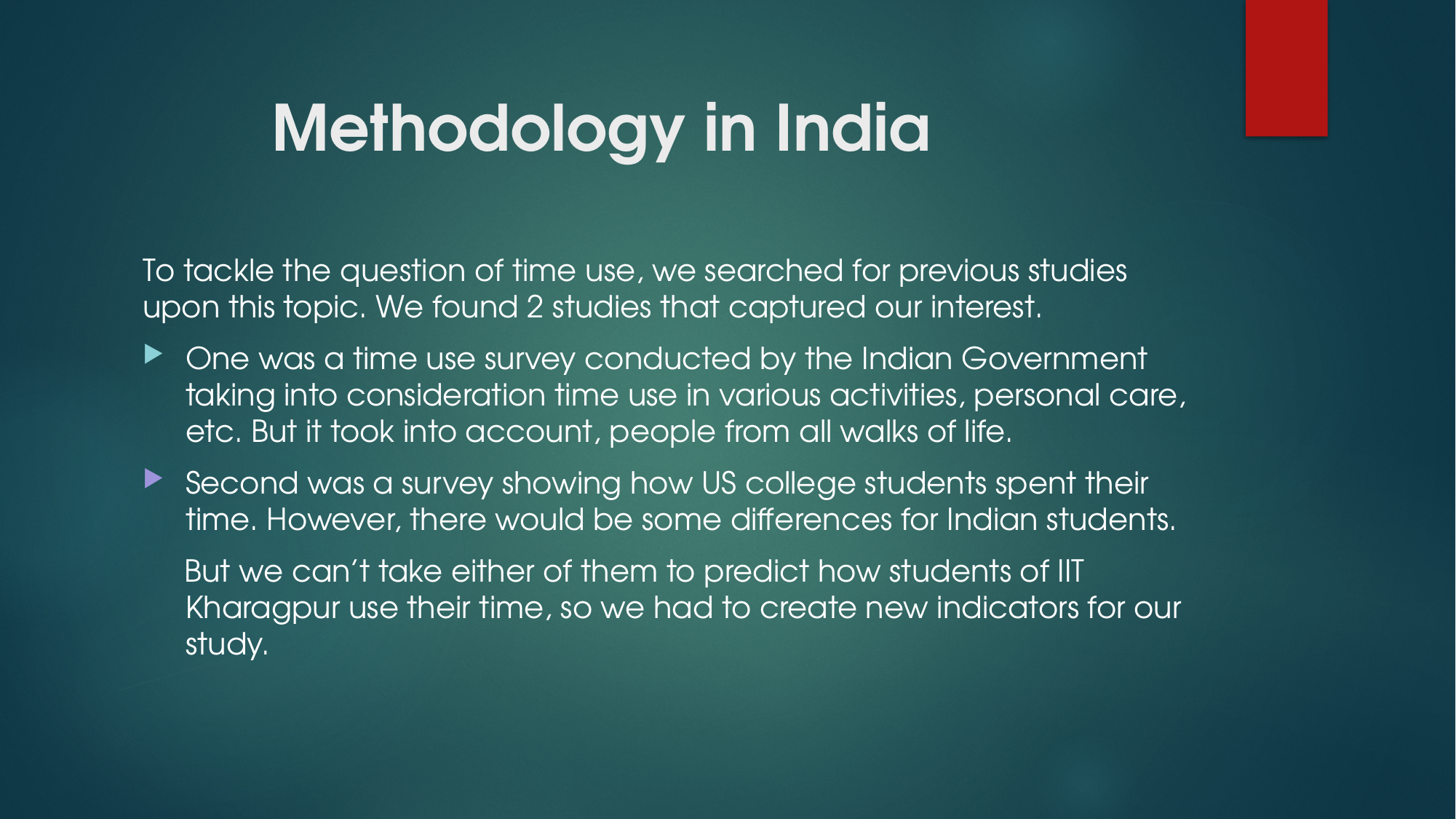

# Methodology in India
To tackle the question of time use, we searched for previous studies upon this topic. We found 2 studies that captured our interest.
One was a time use survey conducted by the Indian Government taking into consideration time use in various activities, personal care, etc. But it took into account, people from all walks of life.
Second was a survey showing how US college students spent their time. However, there would be some differences for Indian students.
     But we can’t take either of them to predict how students of IIT Kharagpur use their time, so we had to create new indicators for our study.